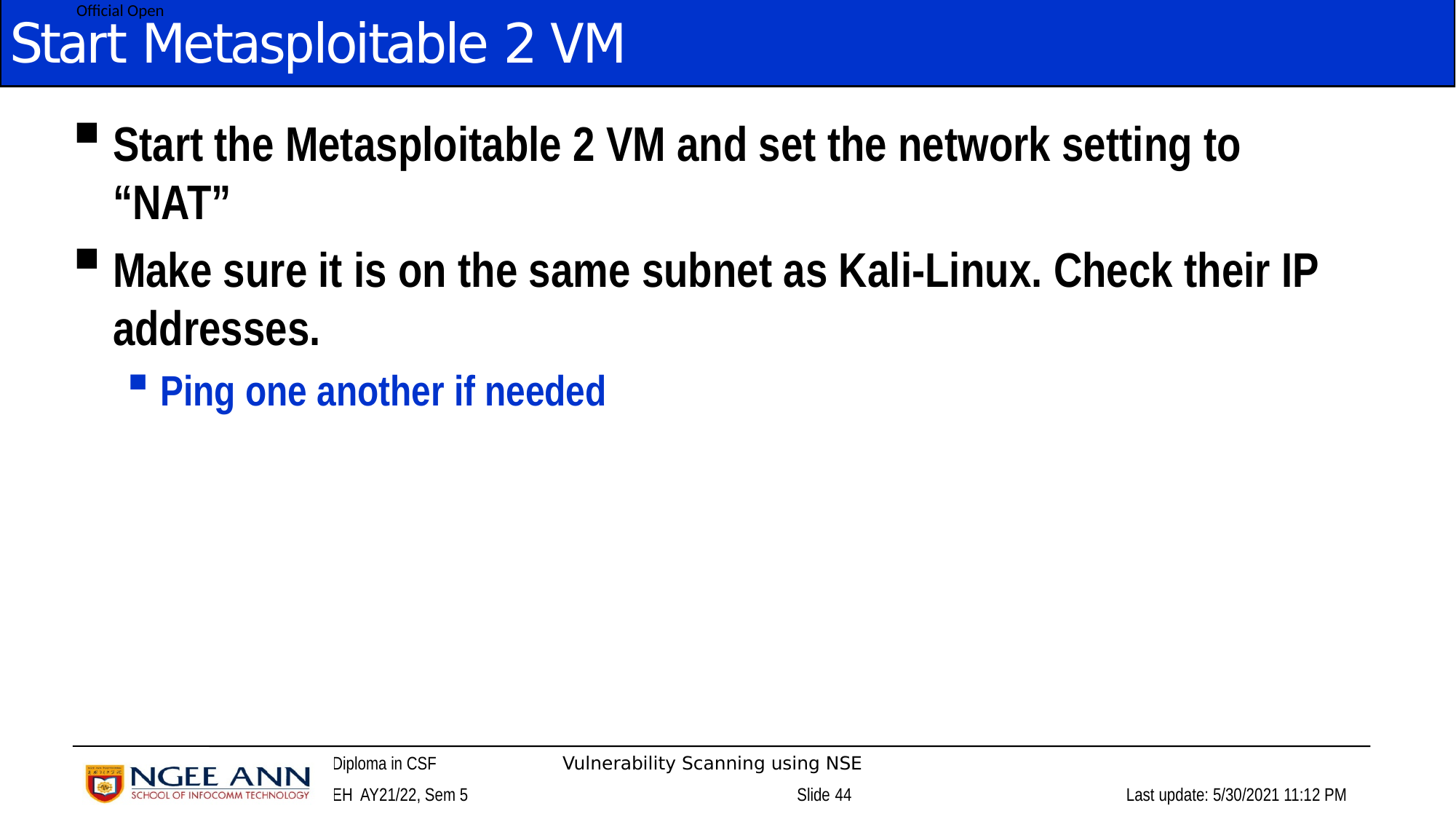

# Start Metasploitable 2 VM
Start the Metasploitable 2 VM and set the network setting to “NAT”
Make sure it is on the same subnet as Kali-Linux. Check their IP addresses.
Ping one another if needed